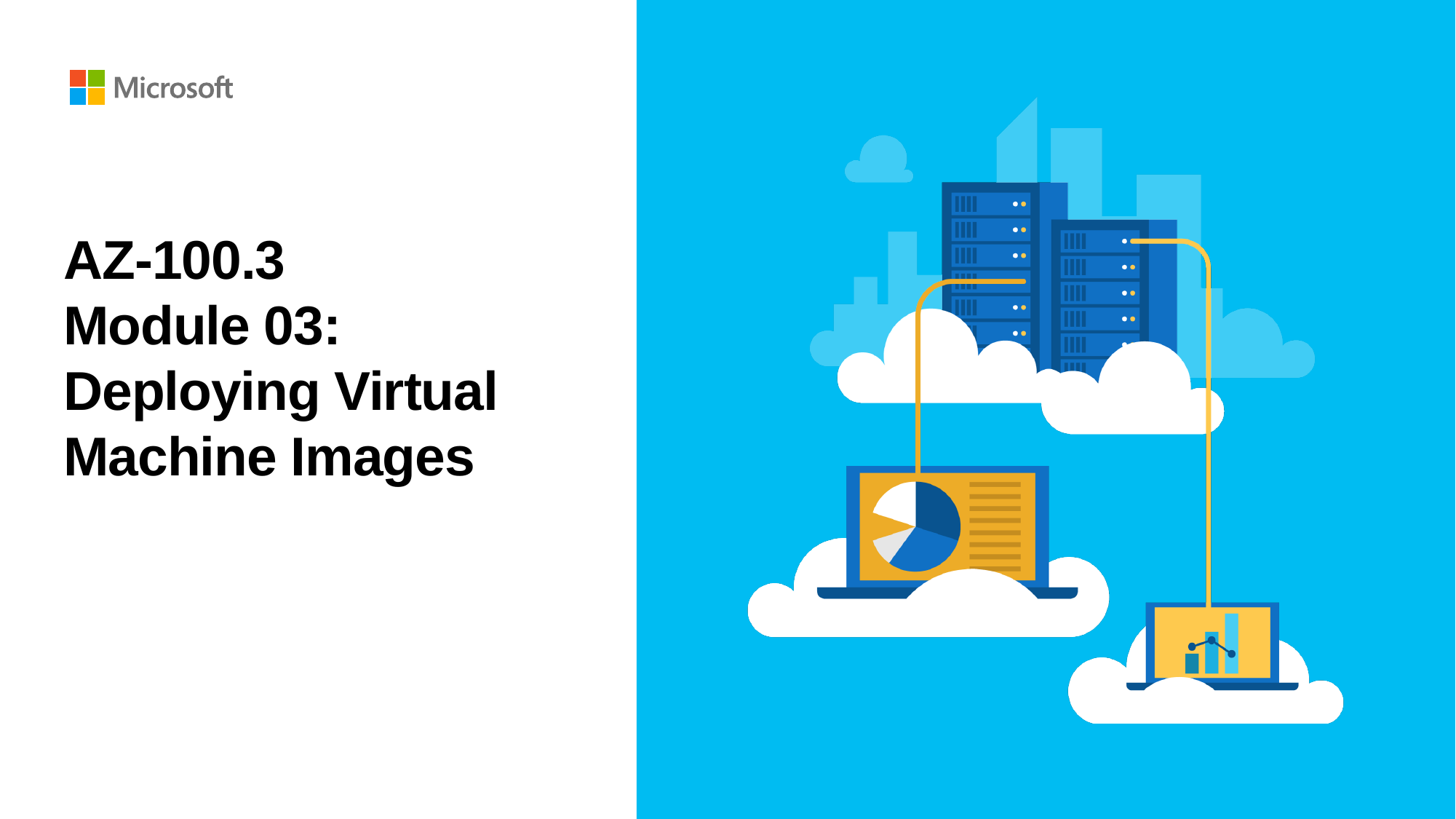

# AZ-100.3 Module 03: Deploying Virtual Machine Images